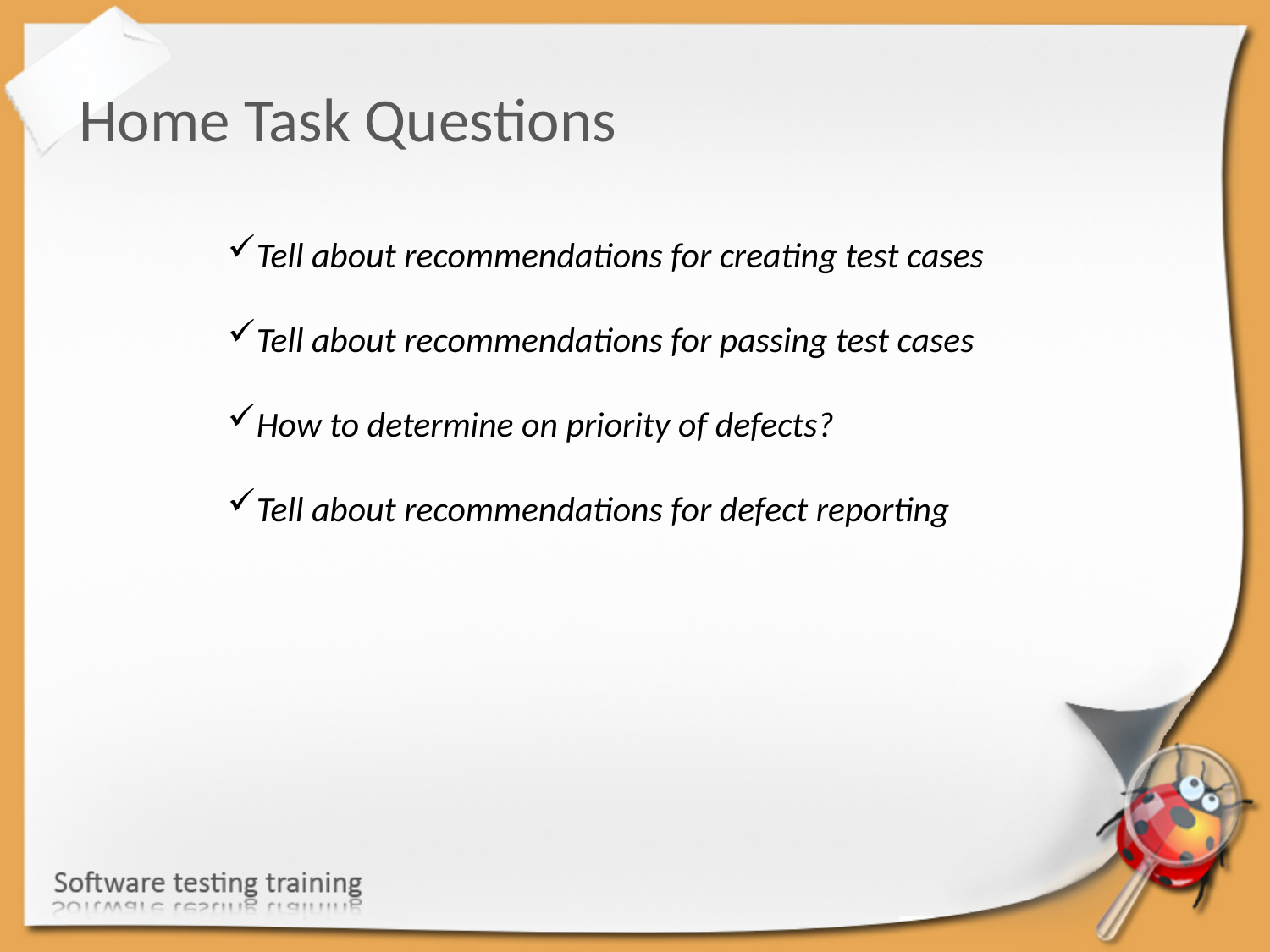

Home Task Questions
Tell about recommendations for creating test cases

Tell about recommendations for passing test cases

How to determine on priority of defects?

Tell about recommendations for defect reporting